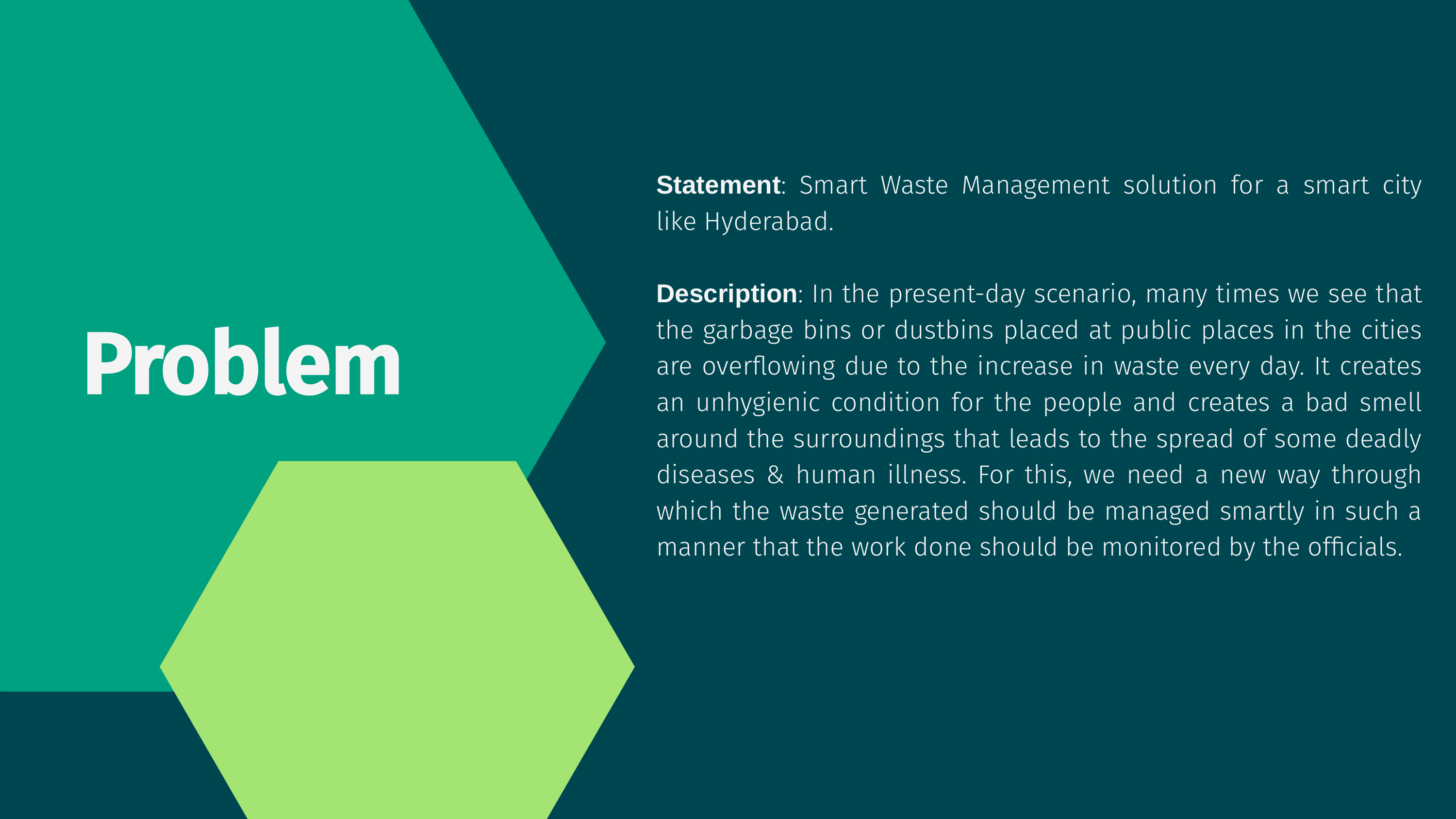

Statement: Smart Waste Management solution for a smart city like Hyderabad.

Description: In the present-day scenario, many times we see that the garbage bins or dustbins placed at public places in the cities are overflowing due to the increase in waste every day. It creates an unhygienic condition for the people and creates a bad smell around the surroundings that leads to the spread of some deadly diseases & human illness. For this, we need a new way through which the waste generated should be managed smartly in such a manner that the work done should be monitored by the officials.

Problem